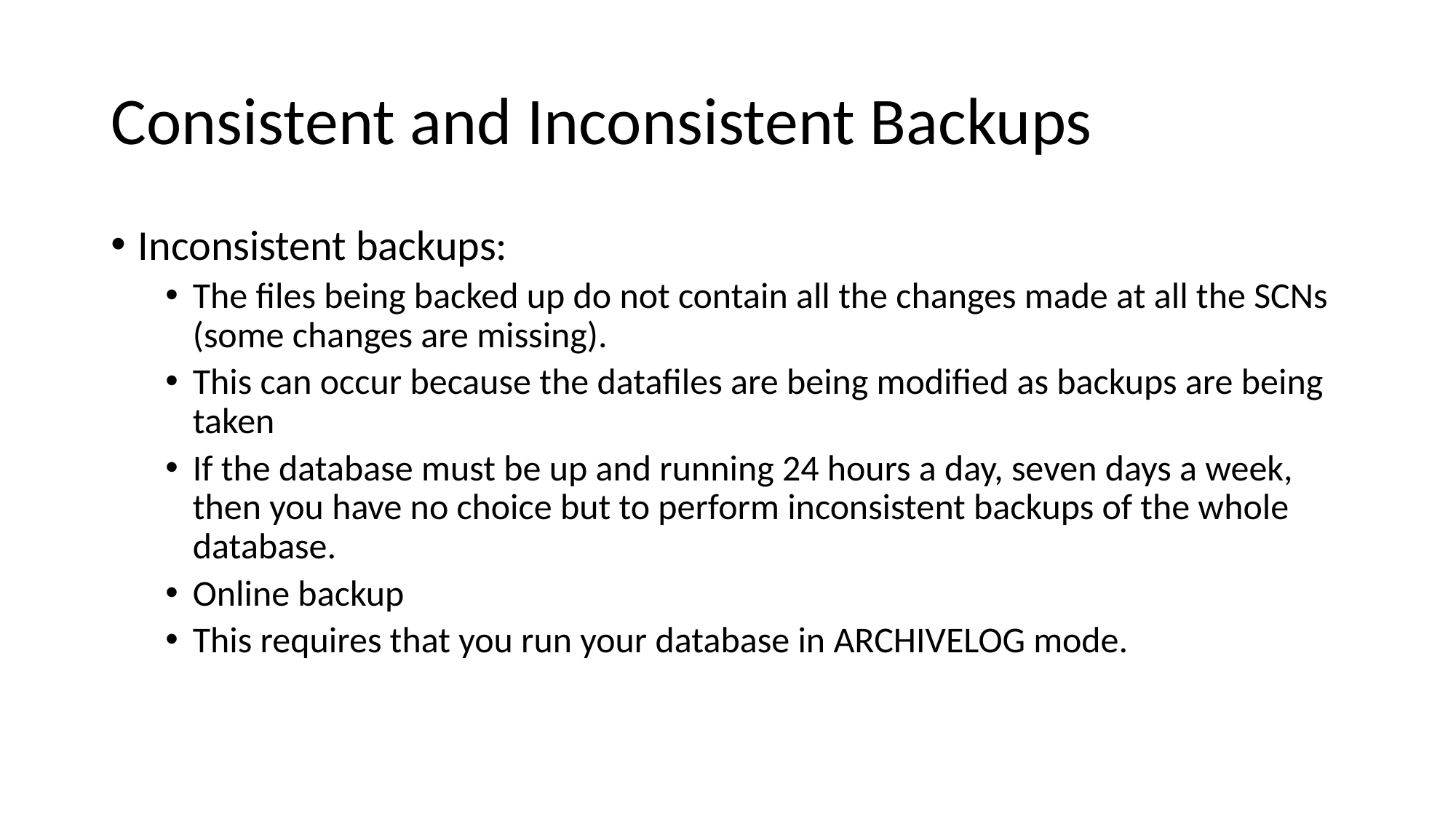

# Consistent and Inconsistent Backups
Inconsistent backups:
The files being backed up do not contain all the changes made at all the SCNs (some changes are missing).
This can occur because the datafiles are being modified as backups are being taken
If the database must be up and running 24 hours a day, seven days a week, then you have no choice but to perform inconsistent backups of the whole database.
Online backup
This requires that you run your database in ARCHIVELOG mode.